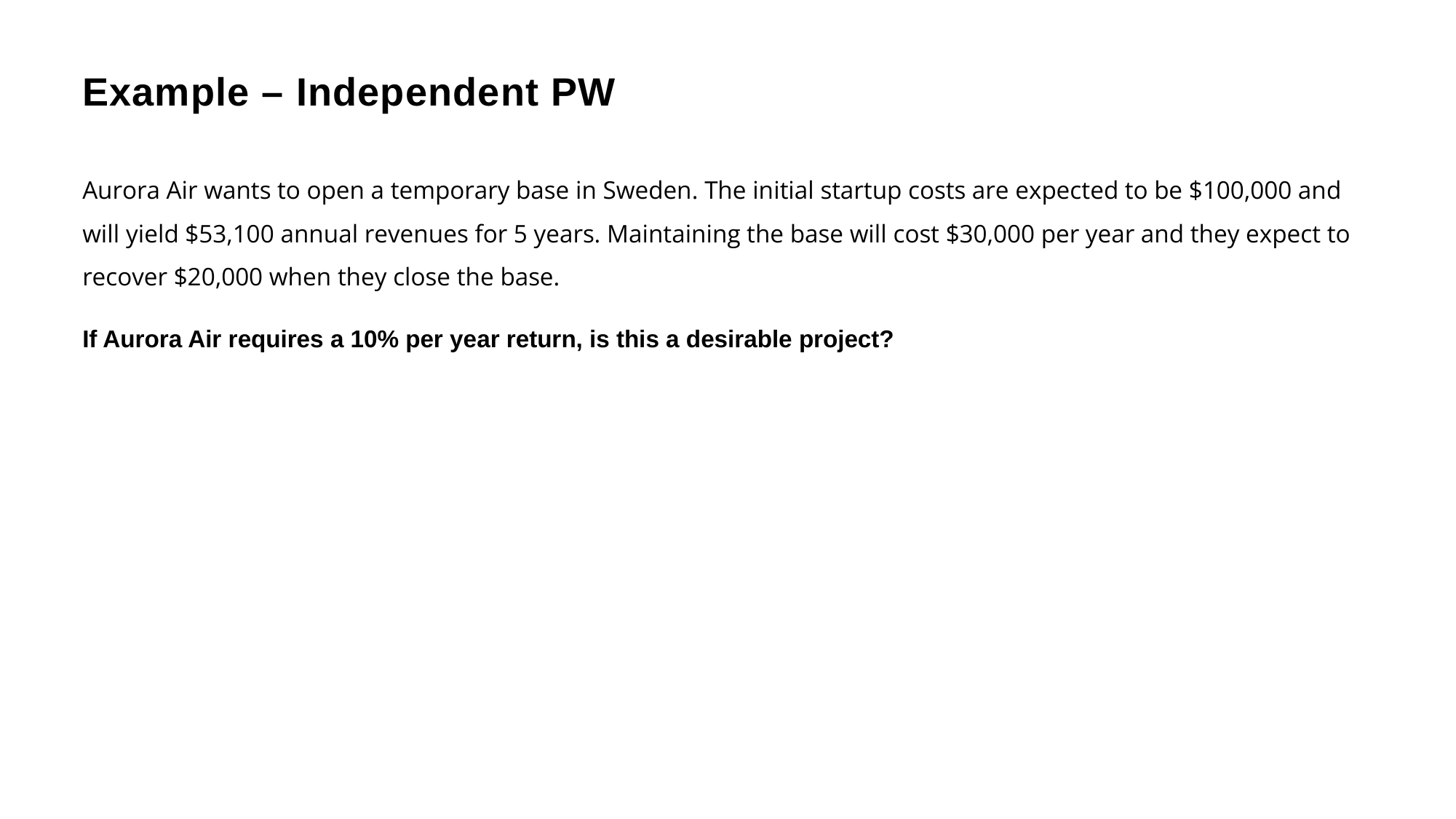

# Example – Independent PW
Aurora Air wants to open a temporary base in Sweden. The initial startup costs are expected to be $100,000 and will yield $53,100 annual revenues for 5 years. Maintaining the base will cost $30,000 per year and they expect to recover $20,000 when they close the base.
If Aurora Air requires a 10% per year return, is this a desirable project?